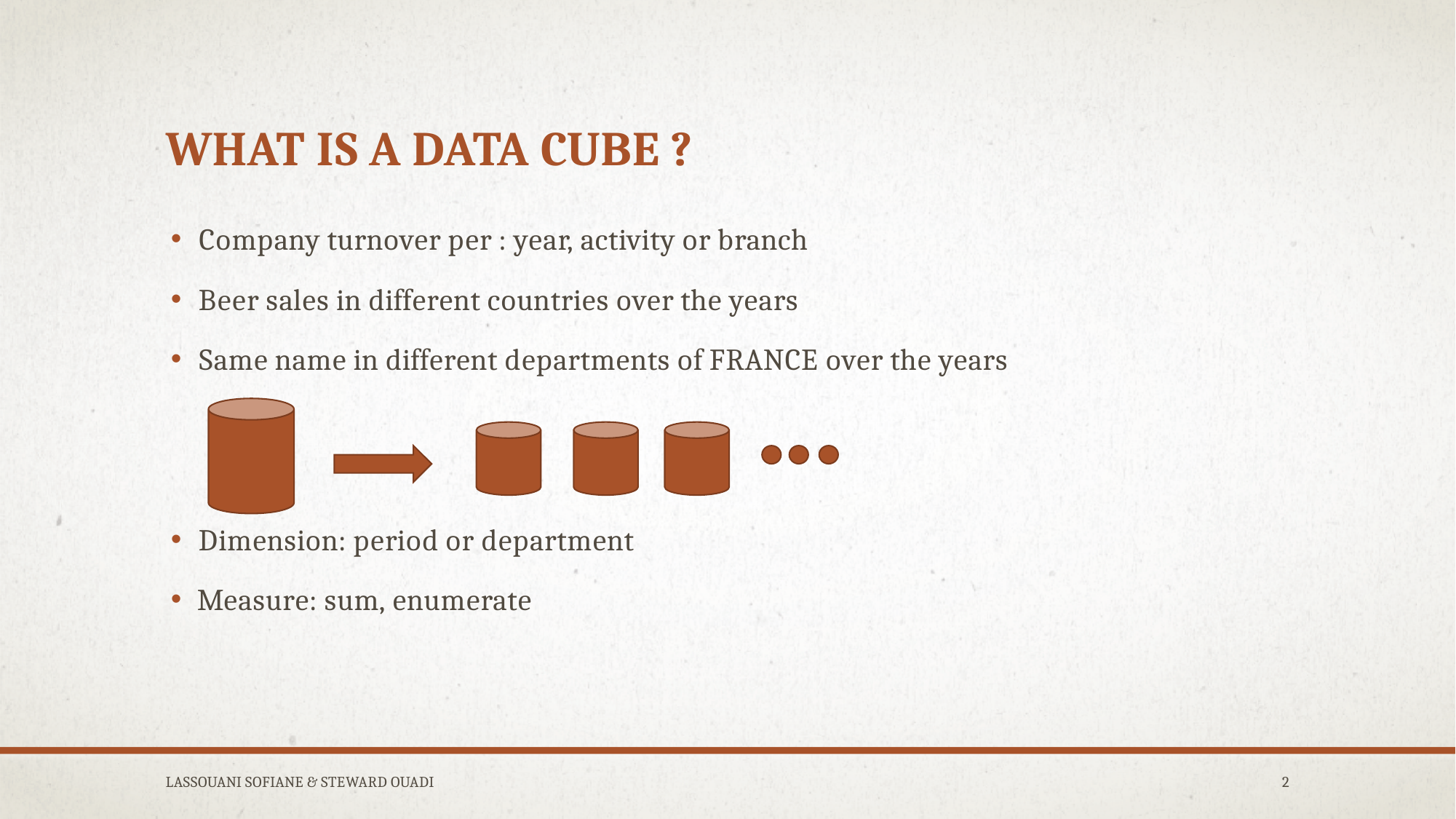

# What is a data cube ?
Company turnover per : year, activity or branch
Beer sales in different countries over the years
Same name in different departments of FRANCE over the years

Dimension: period or department
Measure: sum, enumerate

LASSOUANI SOFIANE & STEWARD OUADI
2